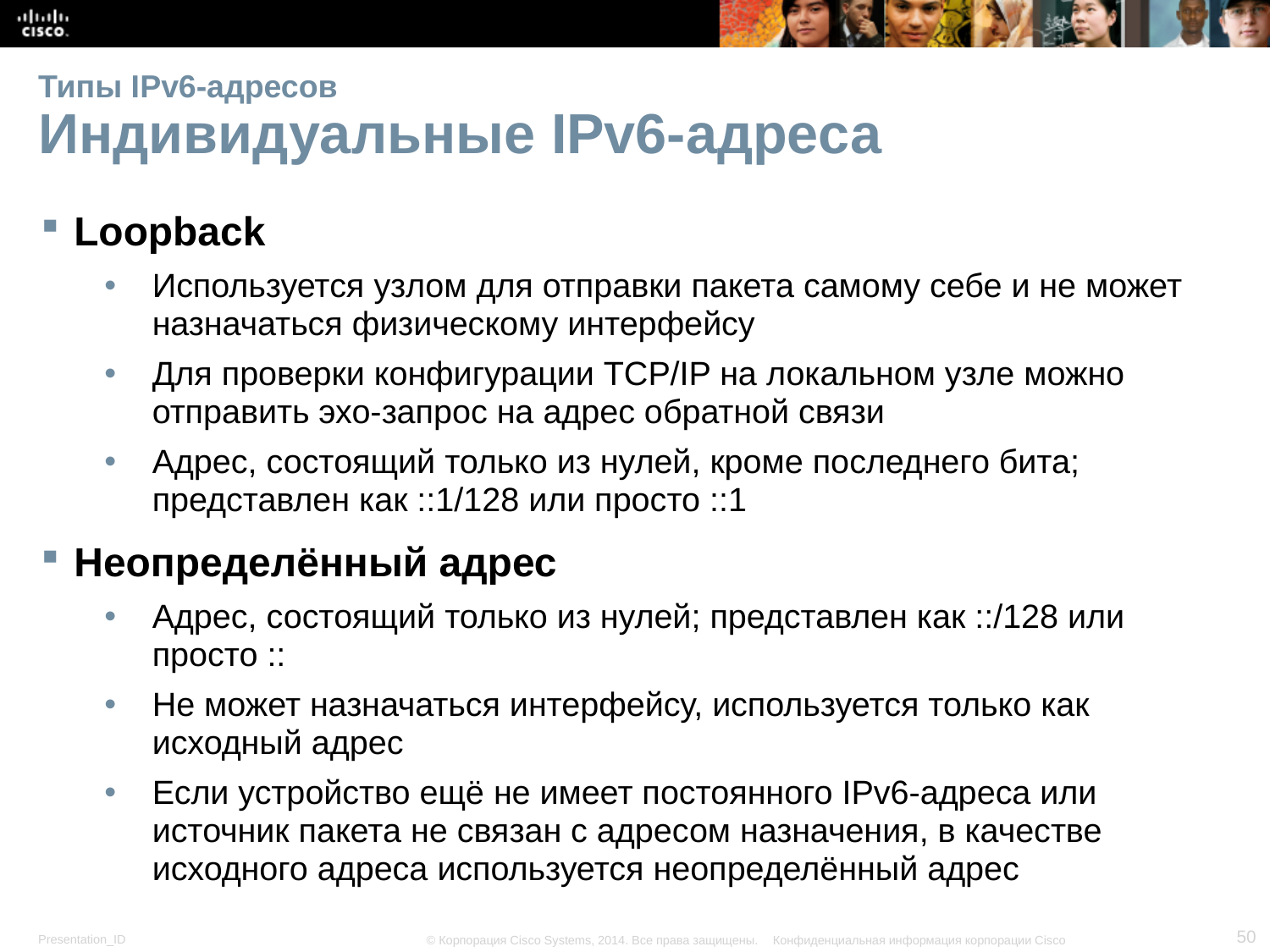

# Типы IPv6-адресов Индивидуальные IPv6-адреса
Loopback
Используется узлом для отправки пакета самому себе и не может назначаться физическому интерфейсу
Для проверки конфигурации TCP/IP на локальном узле можно отправить эхо-запрос на адрес обратной связи
Адрес, состоящий только из нулей, кроме последнего бита; представлен как ::1/128 или просто ::1
Неопределённый адрес
Адрес, состоящий только из нулей; представлен как ::/128 или просто ::
Не может назначаться интерфейсу, используется только как исходный адрес
Если устройство ещё не имеет постоянного IPv6-адреса или источник пакета не связан с адресом назначения, в качестве исходного адреса используется неопределённый адрес